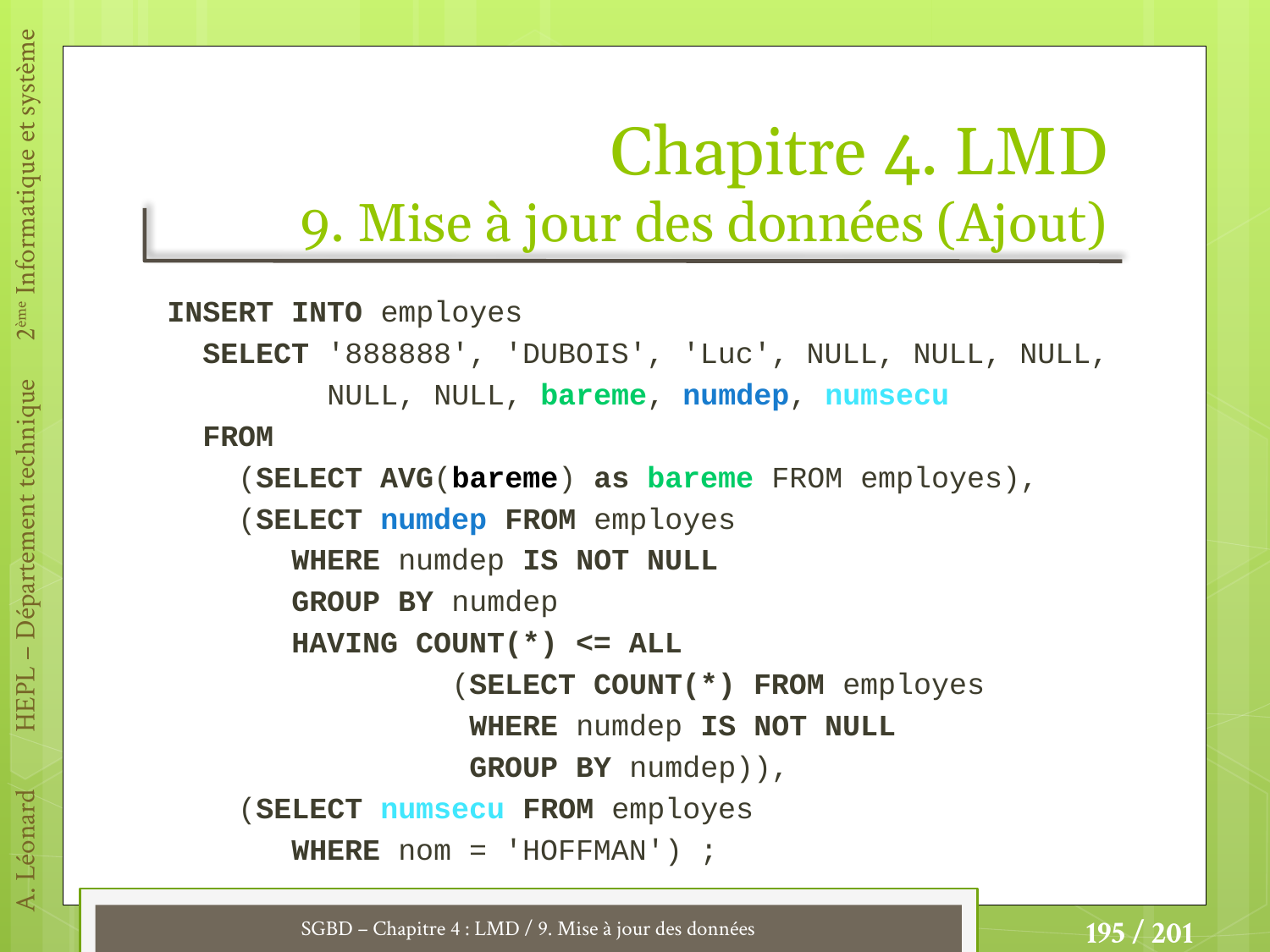

# Chapitre 4. LMD 9. Mise à jour des données (Ajout)
INSERT INTO employes
  SELECT '888888', 'DUBOIS', 'Luc', NULL, NULL, NULL,
         NULL, NULL, bareme, numdep, numsecu
  FROM
    (SELECT AVG(bareme) as bareme FROM employes),
    (SELECT numdep FROM employes
       WHERE numdep IS NOT NULL
       GROUP BY numdep
       HAVING COUNT(*) <= ALL
                (SELECT COUNT(*) FROM employes
                 WHERE numdep IS NOT NULL
                 GROUP BY numdep)),
    (SELECT numsecu FROM employes
       WHERE nom = 'HOFFMAN') ;
SGBD – Chapitre 4 : LMD / 9. Mise à jour des données